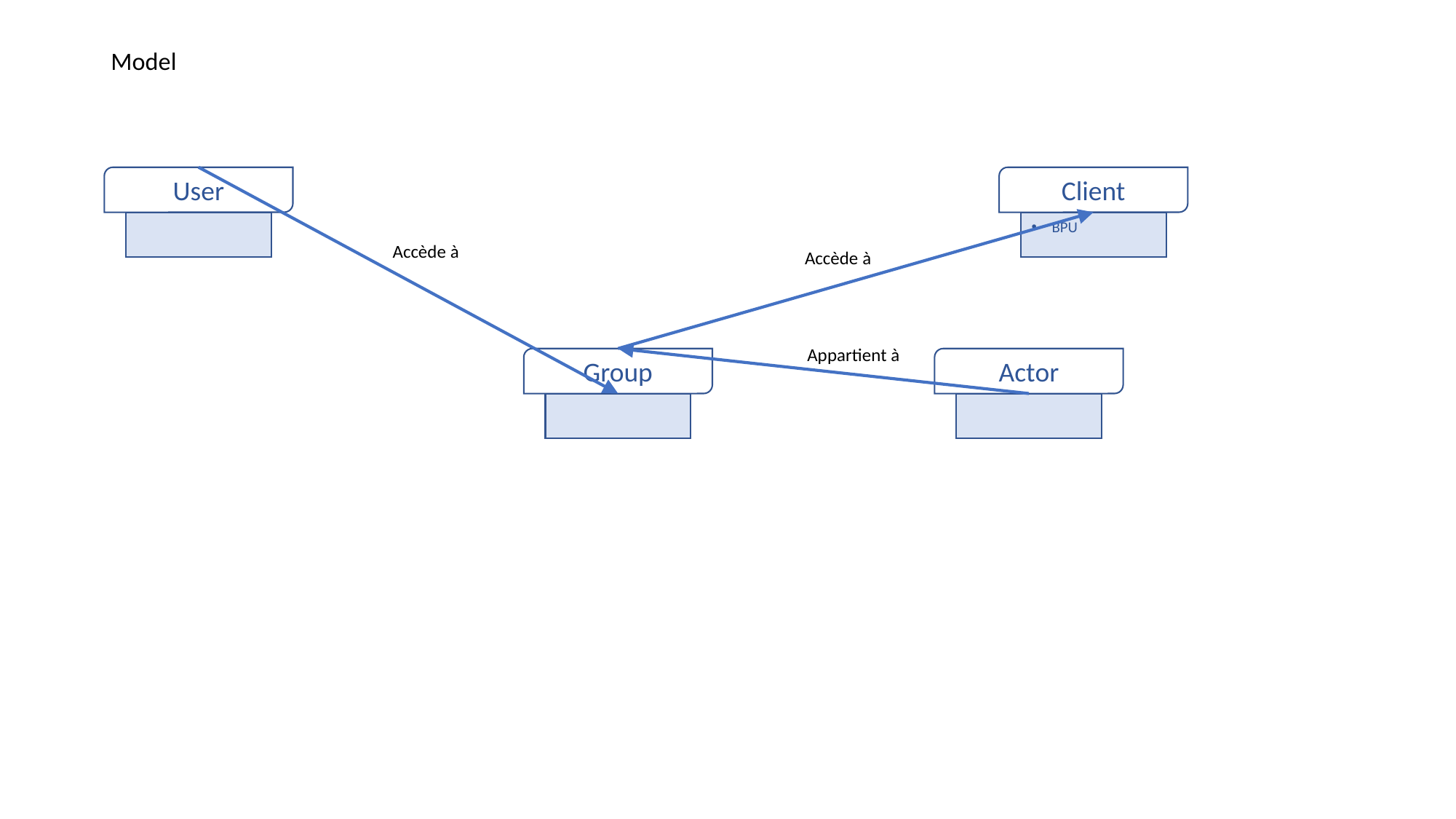

# Model
User

Client
BPU
Accède à
Accède à
Appartient à
Group

Actor